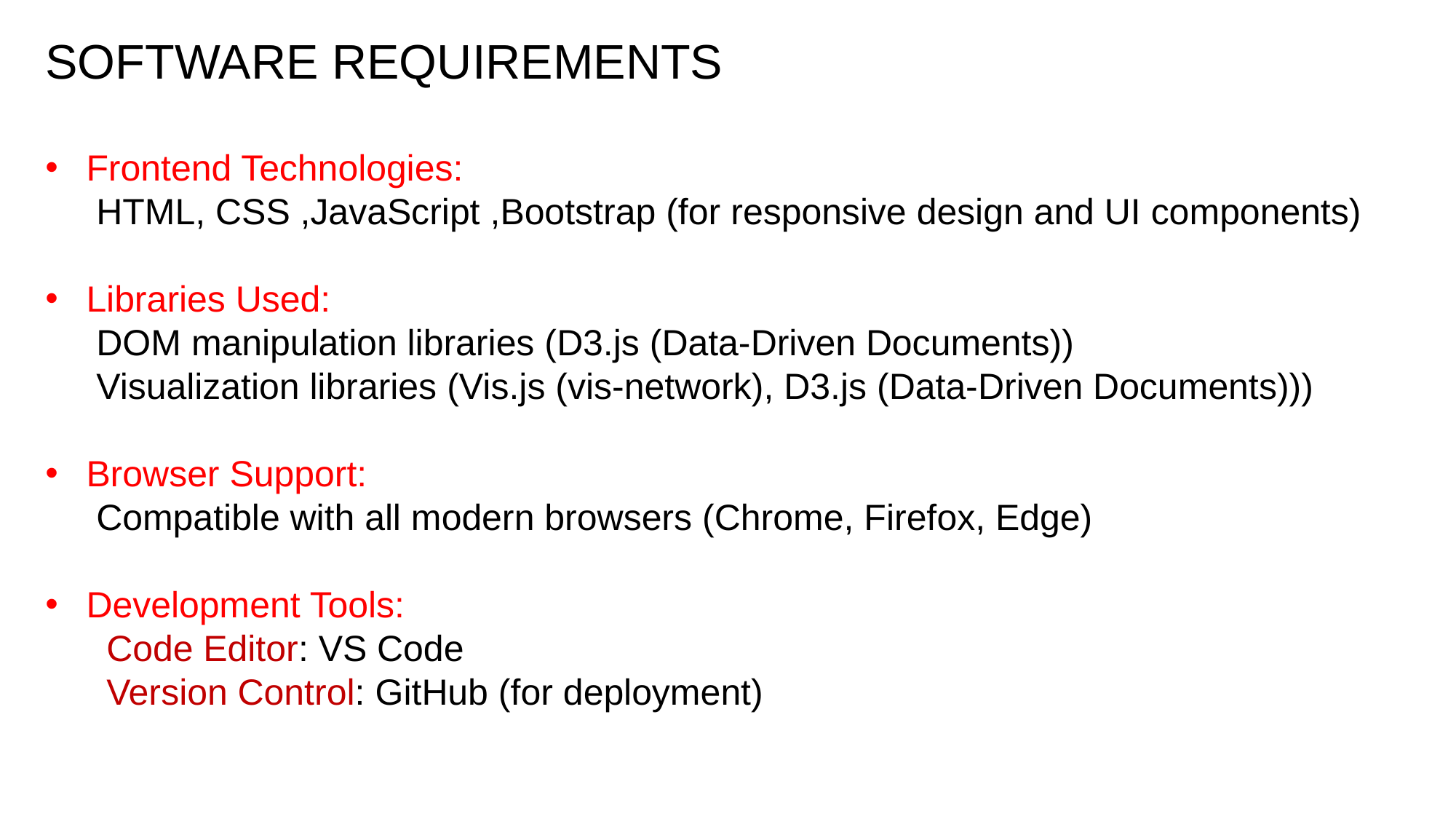

SOFTWARE REQUIREMENTS
Frontend Technologies:
     HTML, CSS ,JavaScript ,Bootstrap (for responsive design and UI components)

Libraries Used:
     DOM manipulation libraries (D3.js (Data-Driven Documents))
     Visualization libraries (Vis.js (vis-network), D3.js (Data-Driven Documents)))

Browser Support:
     Compatible with all modern browsers (Chrome, Firefox, Edge)

Development Tools:
      Code Editor: VS Code
      Version Control: GitHub (for deployment)